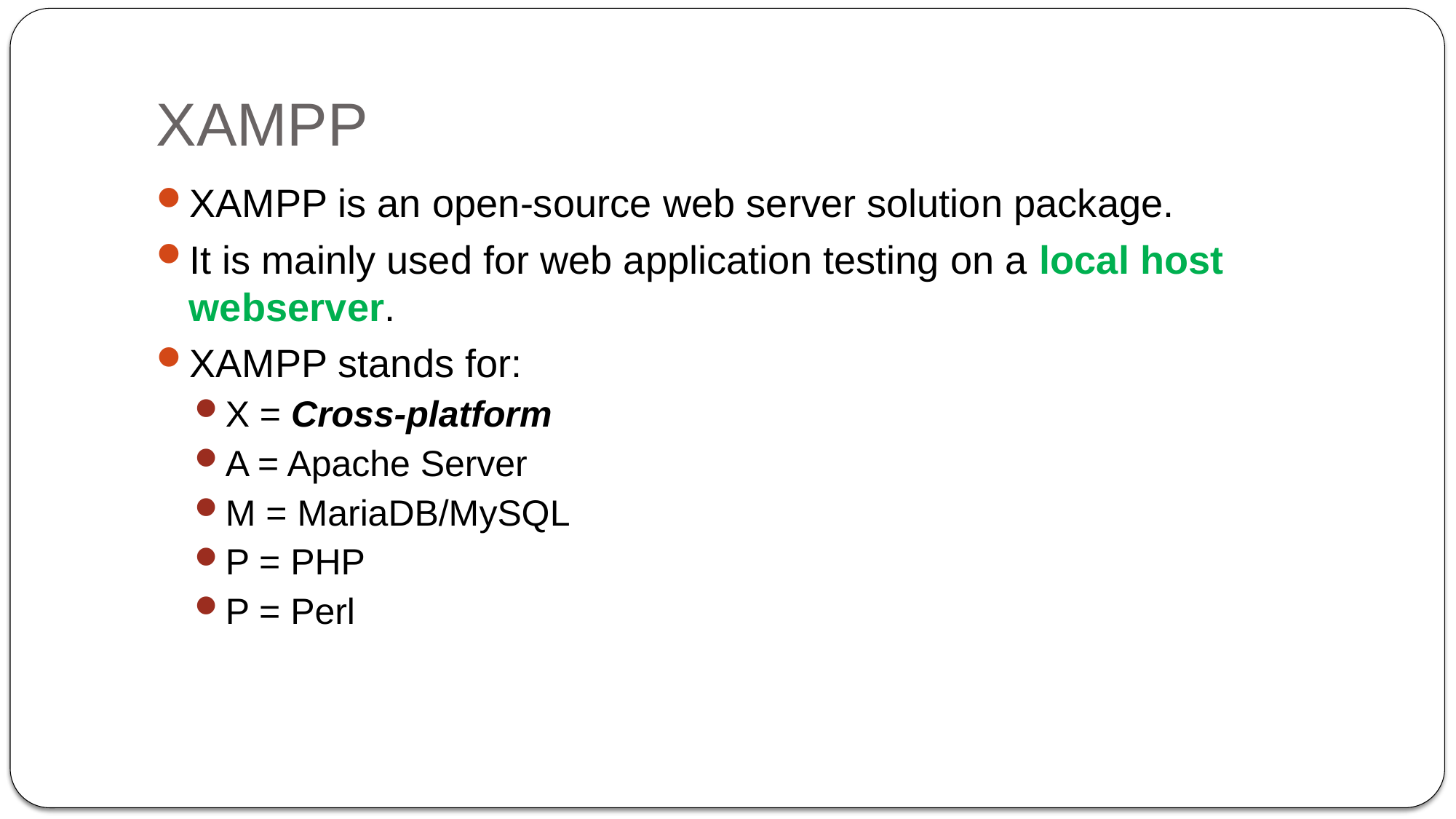

# XAMPP
XAMPP is an open-source web server solution package.
It is mainly used for web application testing on a local host webserver.
XAMPP stands for:
X = Cross-platform
A = Apache Server
M = MariaDB/MySQL
P = PHP
P = Perl